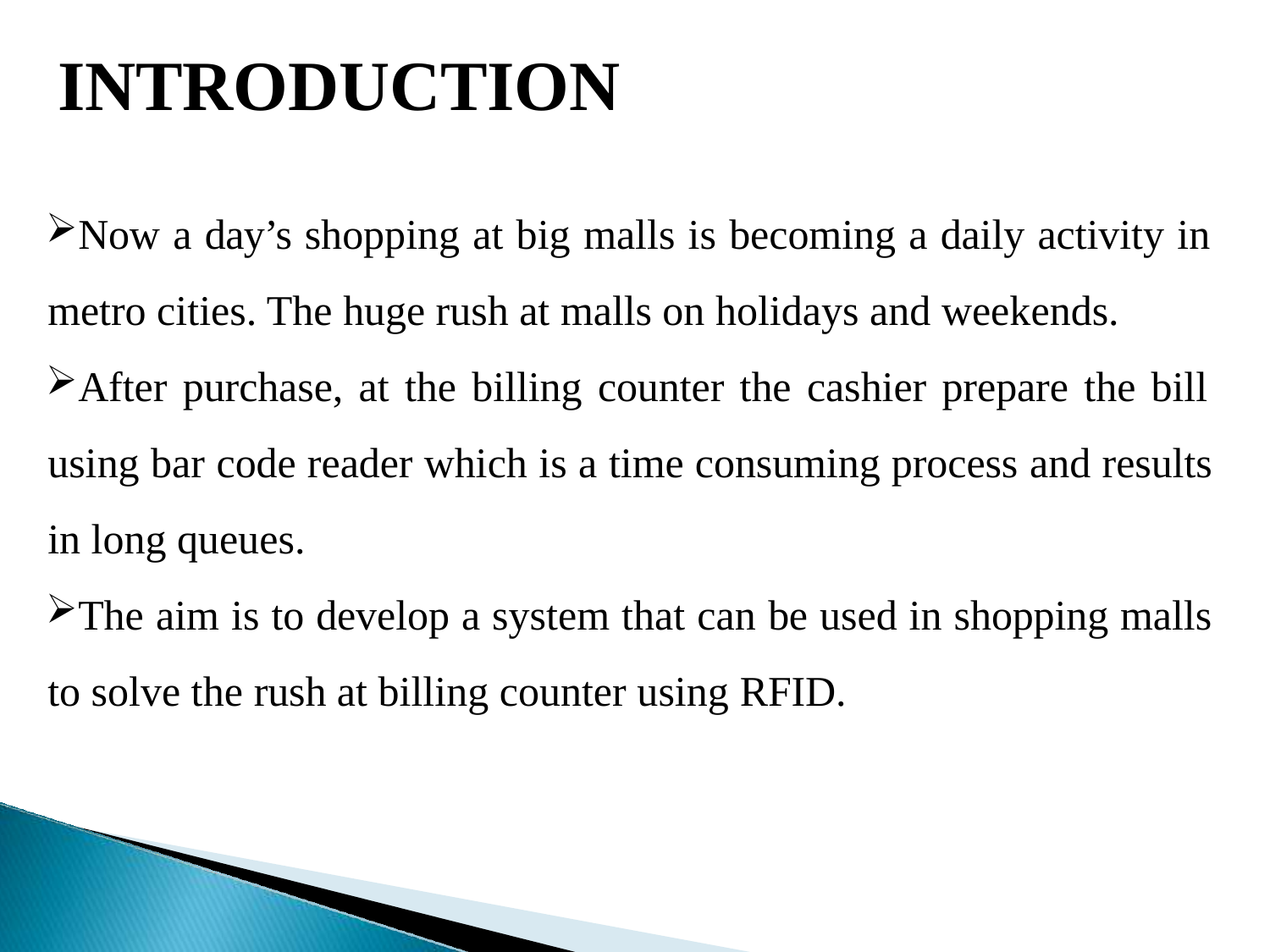

# INTRODUCTION
Now a day’s shopping at big malls is becoming a daily activity in  metro cities. The huge rush at malls on holidays and weekends.
After purchase, at the billing counter the cashier prepare the bill  using bar code reader which is a time consuming process and results  in long queues.
The aim is to develop a system that can be used in shopping malls  to solve the rush at billing counter using RFID.